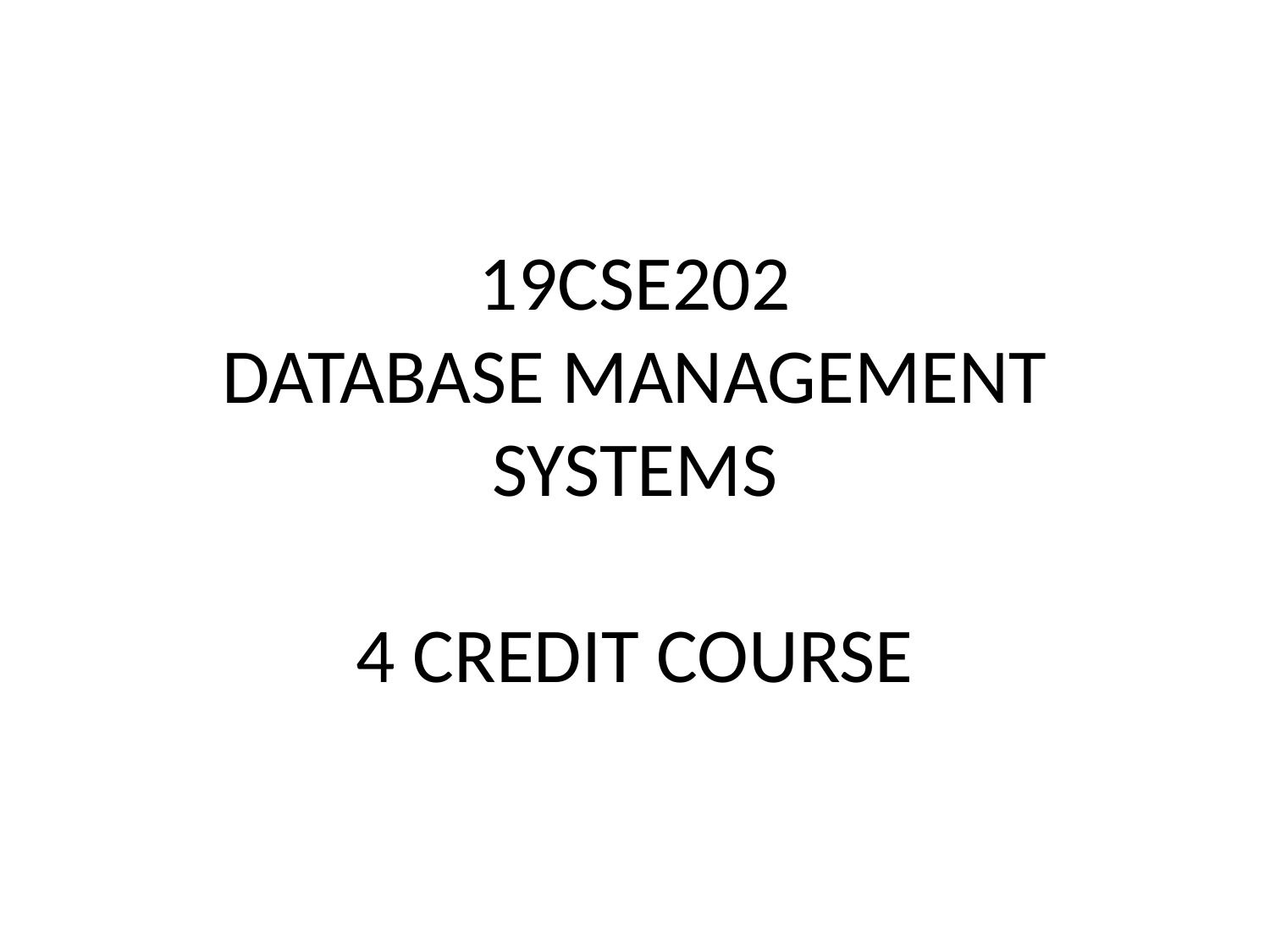

# 19CSE202 DATABASE MANAGEMENT SYSTEMS 4 CREDIT COURSE